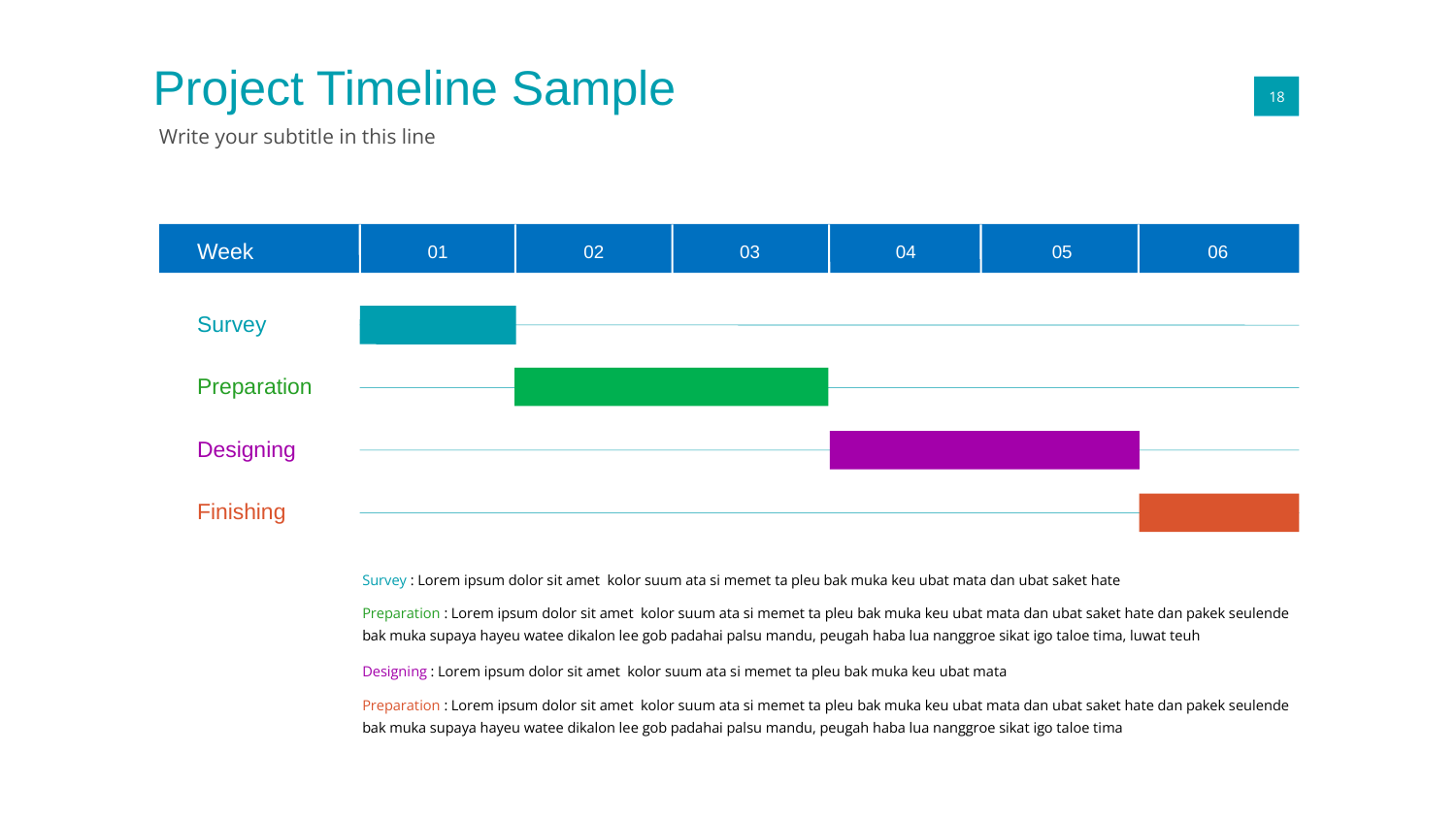

Project Timeline Sample

01
18
Write your subtitle in this line

Week
01
02
03
04
05
06
Survey

Preparation

Designing

Finishing

Survey : Lorem ipsum dolor sit amet  kolor suum ata si memet ta pleu bak muka keu ubat mata dan ubat saket hate
Preparation : Lorem ipsum dolor sit amet  kolor suum ata si memet ta pleu bak muka keu ubat mata dan ubat saket hate dan pakek seulende bak muka supaya hayeu watee dikalon lee gob padahai palsu mandu, peugah haba lua nanggroe sikat igo taloe tima, luwat teuh
Designing : Lorem ipsum dolor sit amet  kolor suum ata si memet ta pleu bak muka keu ubat mata
Preparation : Lorem ipsum dolor sit amet  kolor suum ata si memet ta pleu bak muka keu ubat mata dan ubat saket hate dan pakek seulende bak muka supaya hayeu watee dikalon lee gob padahai palsu mandu, peugah haba lua nanggroe sikat igo taloe tima